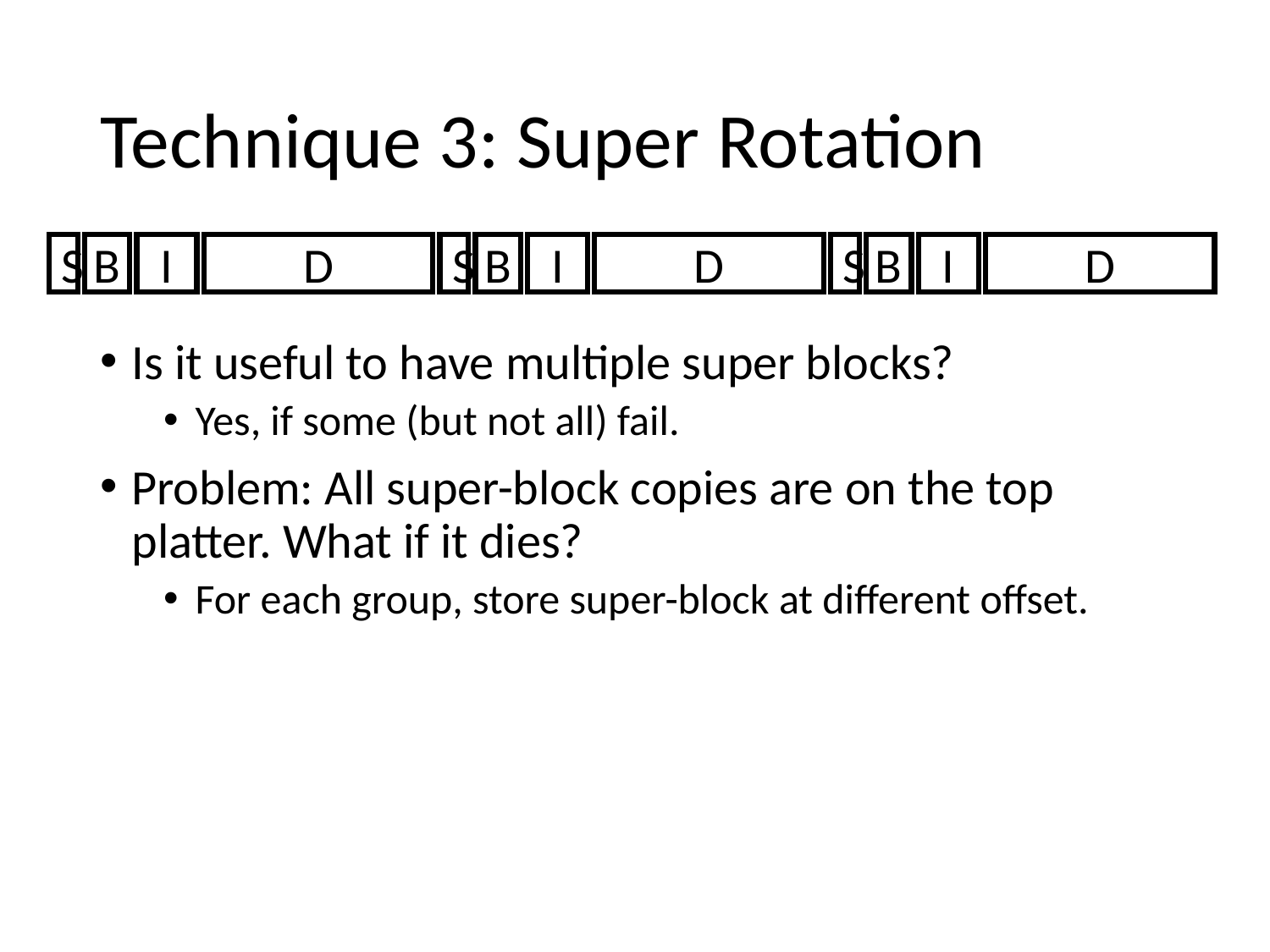

# Technique 3: Super Rotation
B
I
D
B
I
D
B
I
D
S
S
S

Is it useful to have multiple super blocks?
Yes, if some (but not all) fail.
Problem: All super-block copies are on the top platter. What if it dies?
For each group, store super-block at different offset.